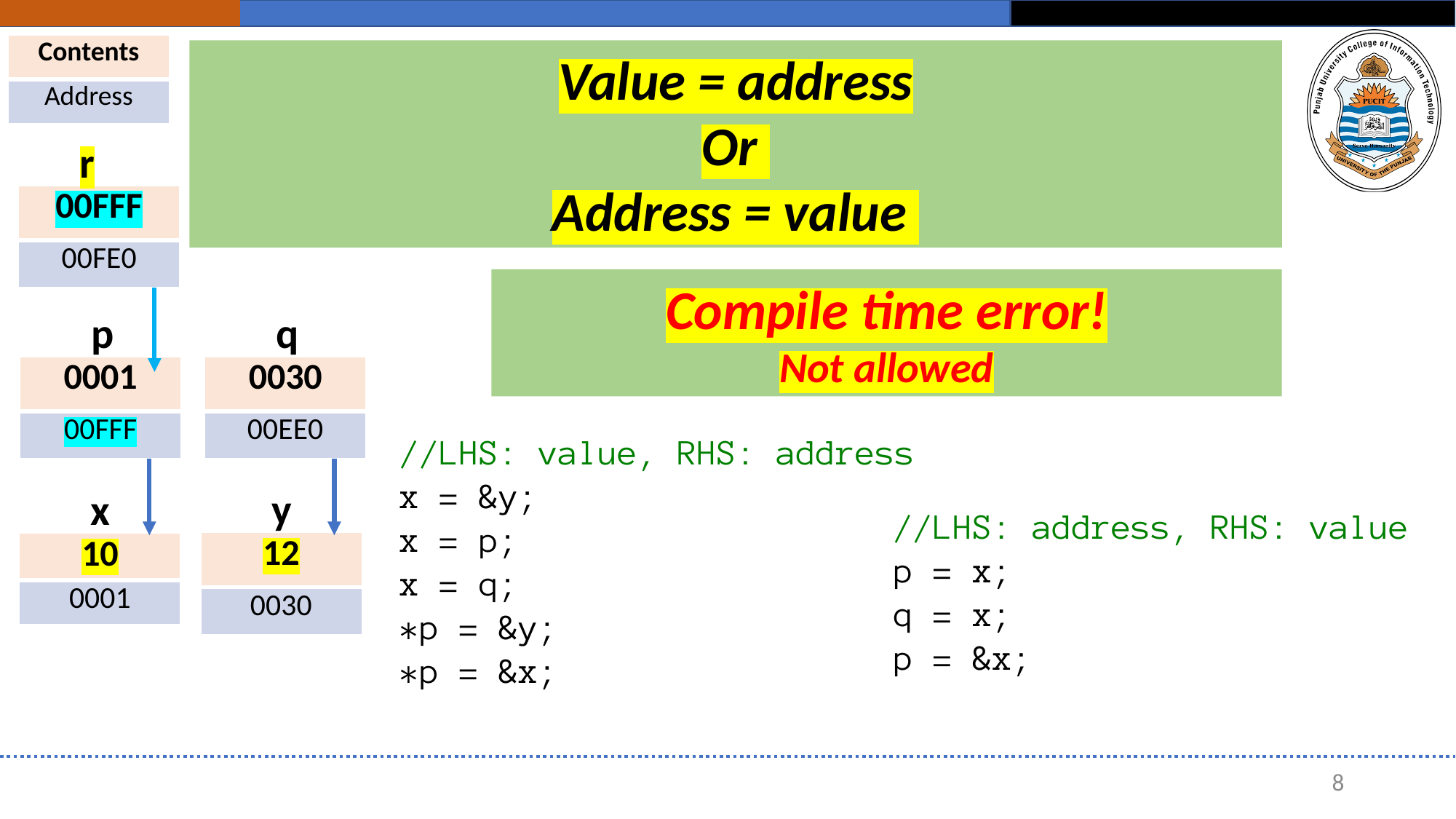

| Contents |
| --- |
| Address |
Value = address
Or
Address = value
r
| 00FFF |
| --- |
| 00FE0 |
Compile time error!
Not allowed
p
q
| 0001 |
| --- |
| 00FFF |
| 0030 |
| --- |
| 00EE0 |
//LHS: value, RHS: address
x = &y;
x = p;
x = q;
*p = &y;
*p = &x;

y
x
//LHS: address, RHS: value
p = x;
q = x;
p = &x;

| 12 |
| --- |
| 0030 |
| 10 |
| --- |
| 0001 |
8